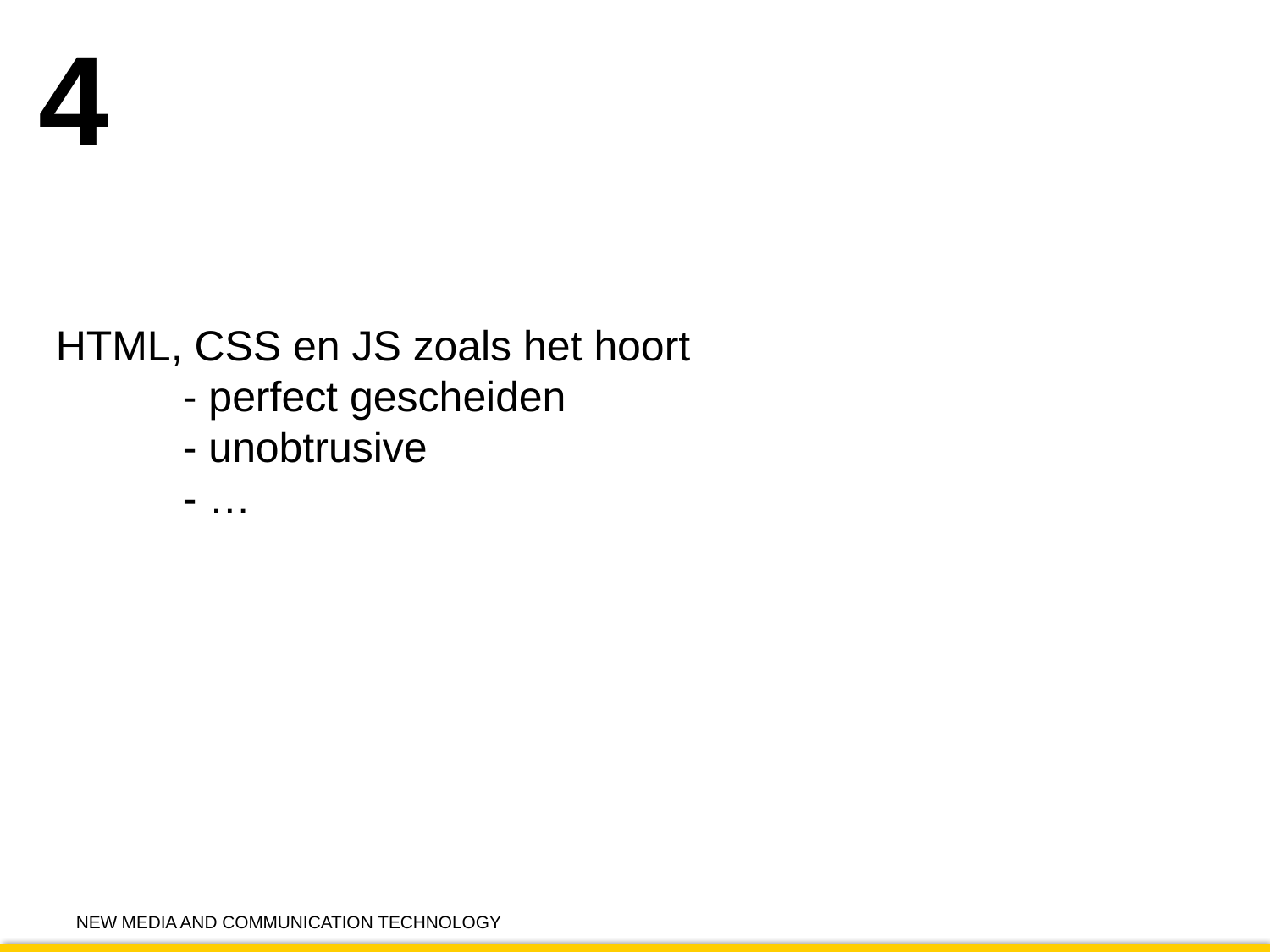

# 4
HTML, CSS en JS zoals het hoort
	- perfect gescheiden
	- unobtrusive
	- …